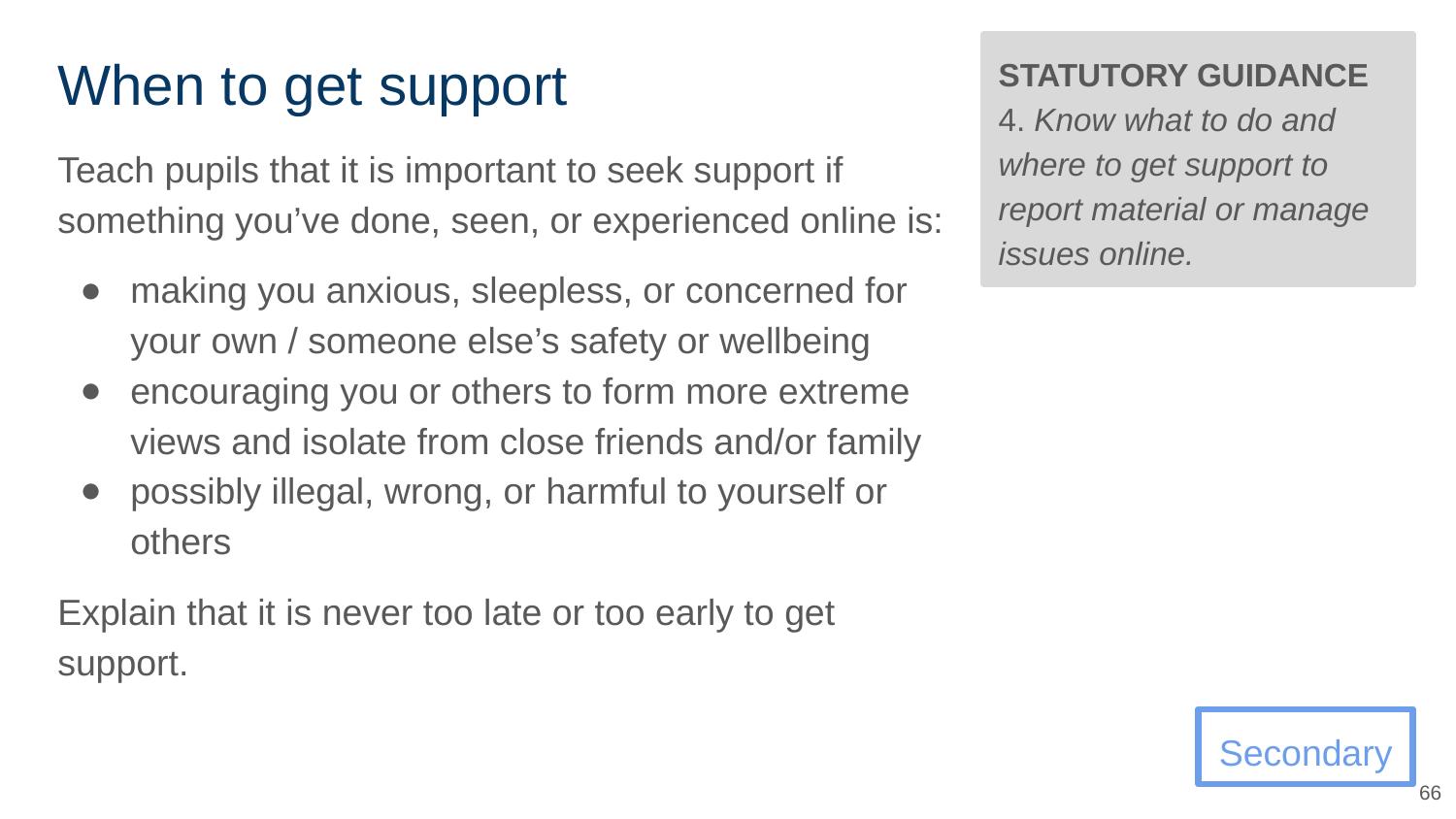

# When to get support
STATUTORY GUIDANCE
4. Know what to do and where to get support to report material or manage issues online.

Teach pupils that it is important to seek support if something you’ve done, seen, or experienced online is:
making you anxious, sleepless, or concerned for your own / someone else’s safety or wellbeing
encouraging you or others to form more extreme views and isolate from close friends and/or family
possibly illegal, wrong, or harmful to yourself or others
Explain that it is never too late or too early to get support.

Secondary
66